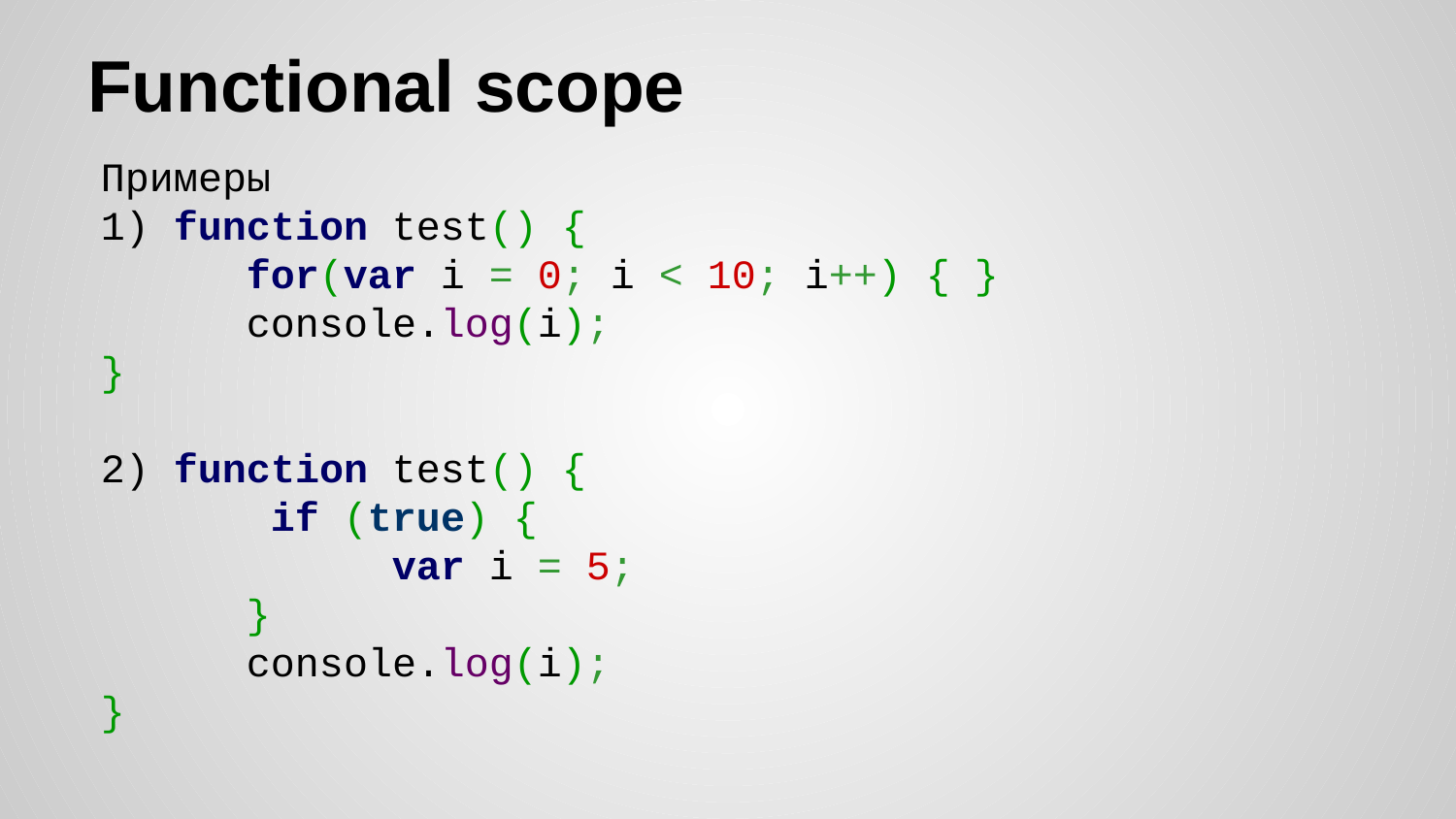

# Functional scope
Примеры
1) function test() {
 	for(var i = 0; i < 10; i++) { }
	console.log(i);
}

2) function test() {
	 if (true) {
		var i = 5;
	}
	console.log(i);
}